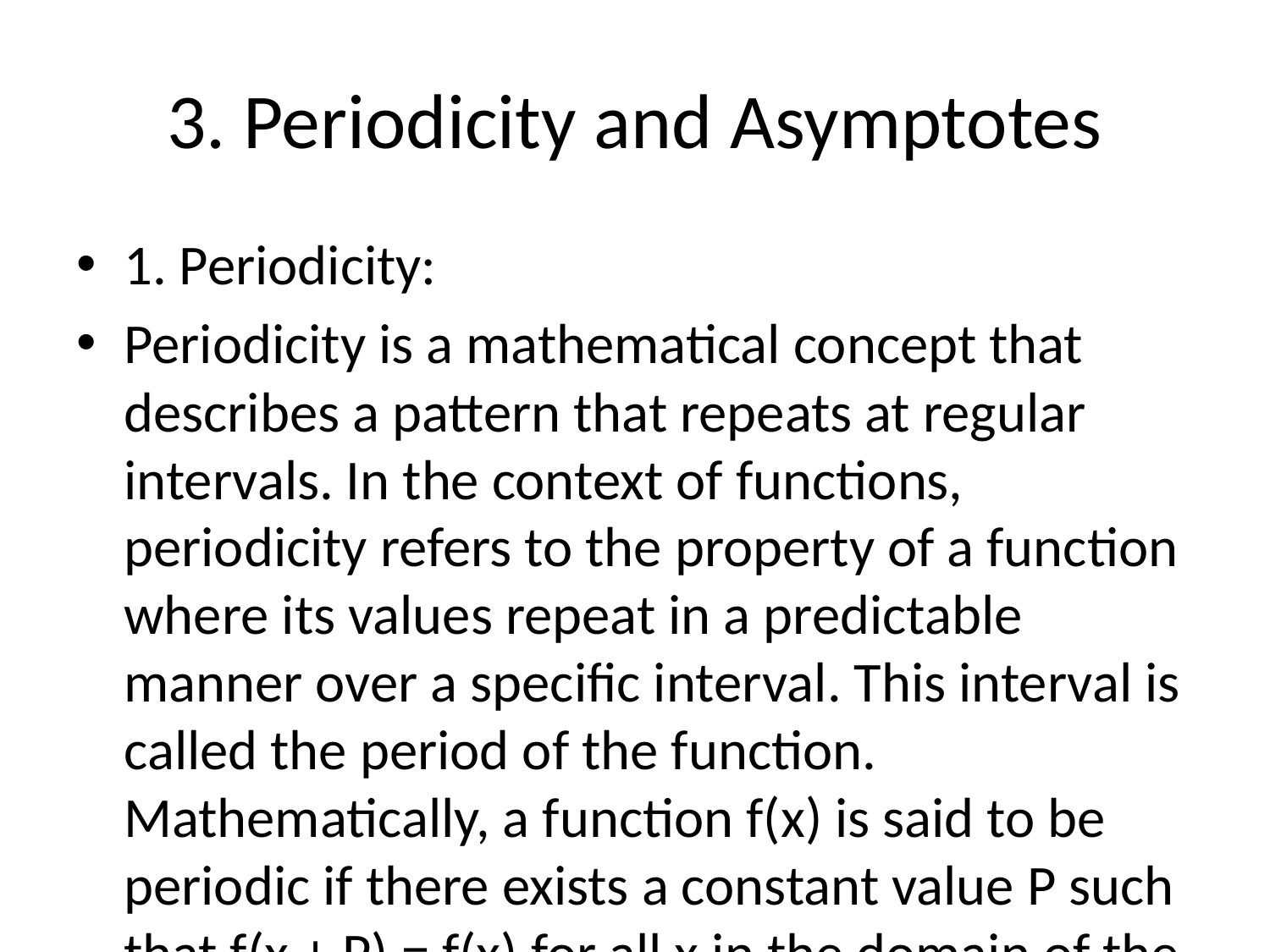

# 3. Periodicity and Asymptotes
1. Periodicity:
Periodicity is a mathematical concept that describes a pattern that repeats at regular intervals. In the context of functions, periodicity refers to the property of a function where its values repeat in a predictable manner over a specific interval. This interval is called the period of the function. Mathematically, a function f(x) is said to be periodic if there exists a constant value P such that f(x + P) = f(x) for all x in the domain of the function.

Example: The sine function (sin(x)) and cosine function (cos(x)) are classic examples of periodic functions. Both of these functions repeat their values every 2π units. Therefore, their periods are 2π.

2. Asymptotes:
An asymptote is a line that a curve approaches but never actually touches or crosses. Asymptotes are commonly observed in the graphs of functions and are used to describe the behavior of functions as they approach certain values. There are different types of asymptotes, including horizontal, vertical, and oblique (slant) asymptotes.

- Horizontal asymptote: A horizontal asymptote is a horizontal line that the curve approaches as the x-values tend towards positive or negative infinity. It can be described using the limits of the function as x approaches positive or negative infinity.
Example: The function y = 1/x has a horizontal asymptote at y = 0.

- Vertical asymptote: A vertical asymptote is a vertical line where the function approaches positive or negative infinity as the x-value approaches a specific value (usually where the function is undefined).
Example: The function y = 1/(x-1) has a vertical asymptote at x = 1.

- Oblique (slant) asymptote: An oblique asymptote occurs when the function approaches a non-horizontal line as x approaches positive or negative infinity. It is typically observed in rational functions where the degree of the numerator is one greater than the degree of the denominator.
Example: The function y = (x^2 + 1)/(x - 1) has an oblique asymptote at y = x + 1.

In summary, periodicity describes the repeating pattern of a function over a specific interval, while asymptotes describe the behavior of a function as it approaches certain values or lines without actually reaching them. Both concepts are essential in understanding the characteristics and behavior of functions in mathematics.